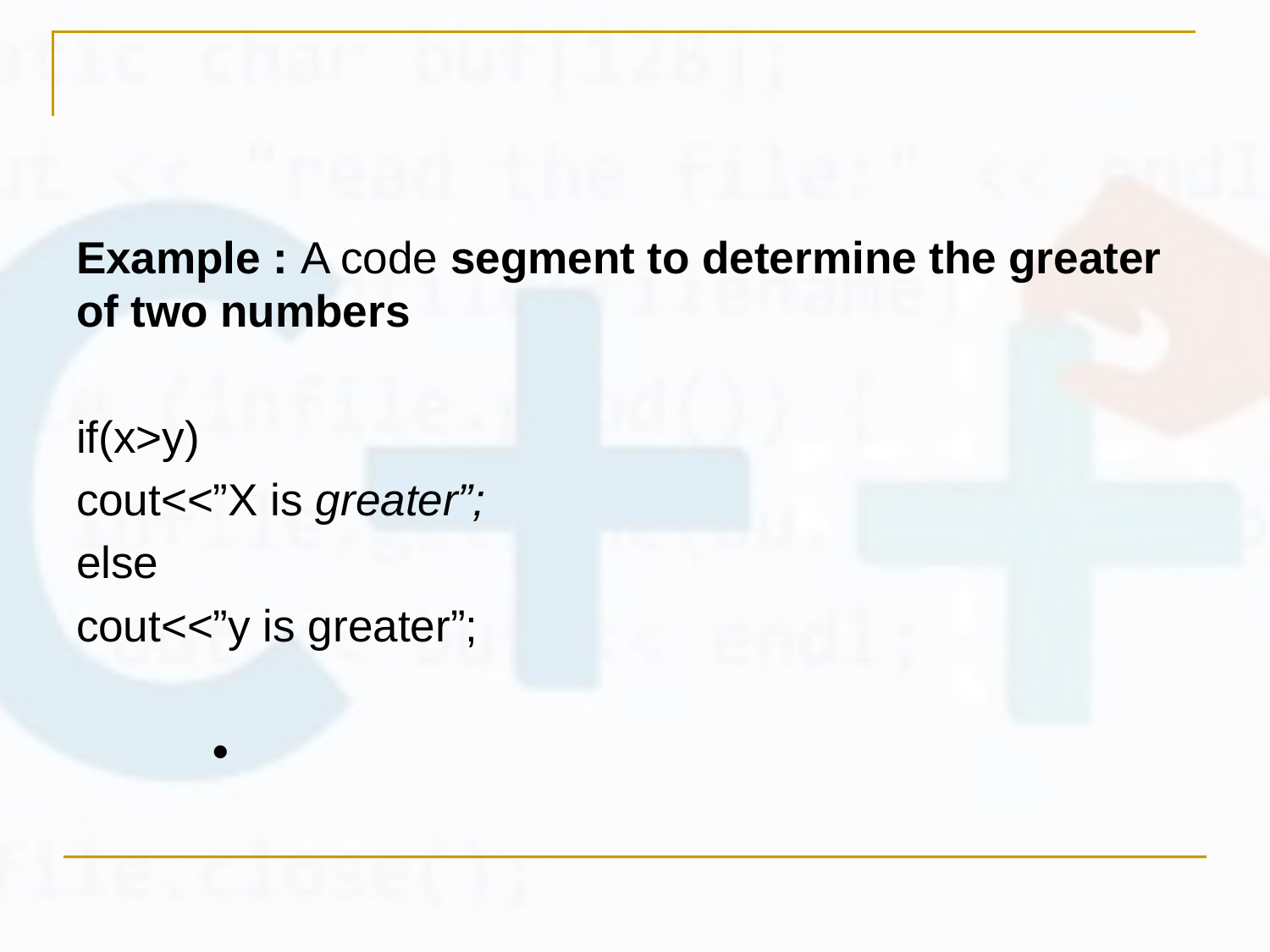

#
Example : A code segment to determine the greater of two numbers

if(x>y)
cout<<”X is greater”;
else
cout<<”y is greater”;

           •